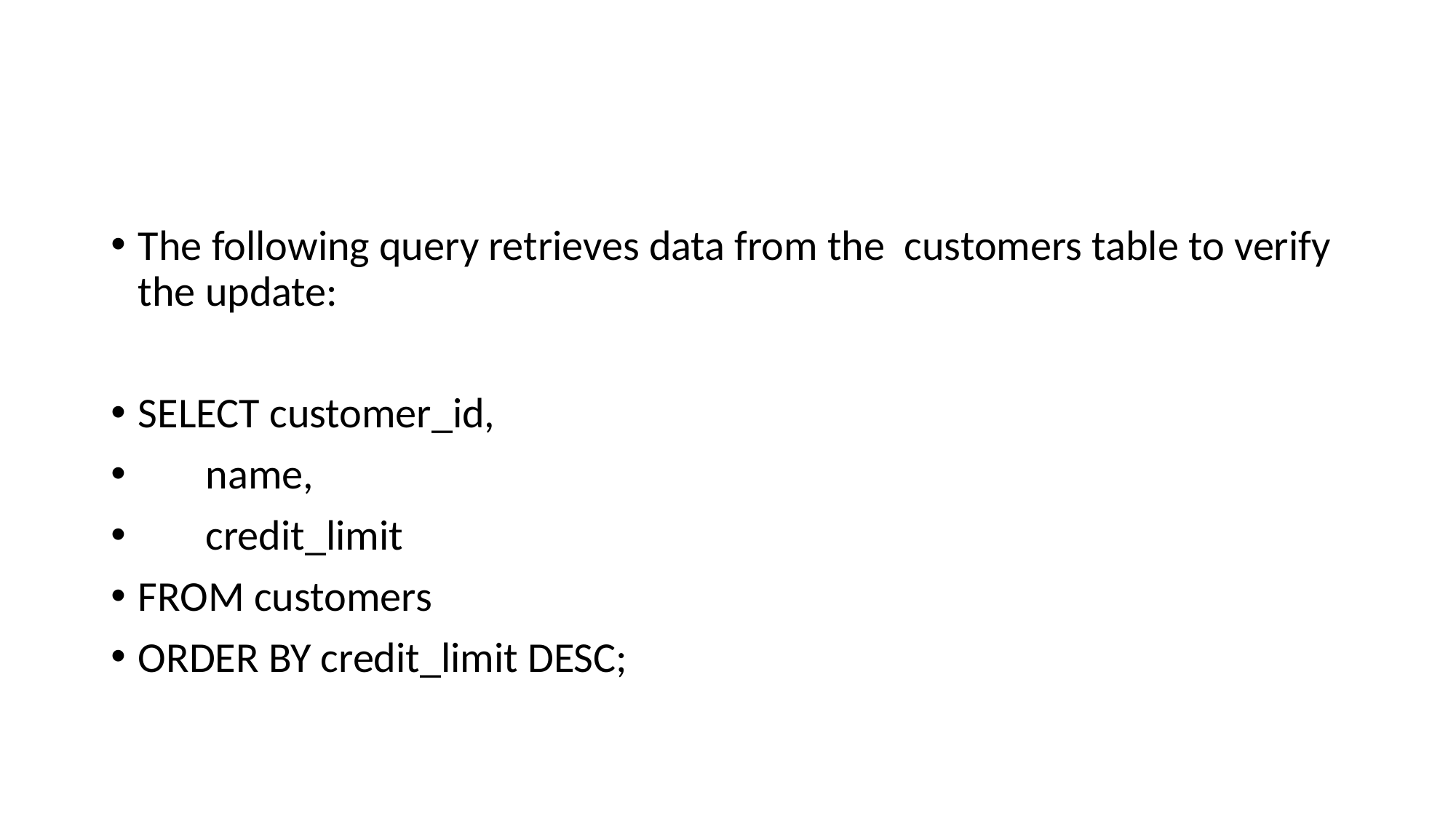

#
The following query retrieves data from the  customers table to verify the update:

SELECT customer_id,
       name,
       credit_limit
FROM customers
ORDER BY credit_limit DESC;